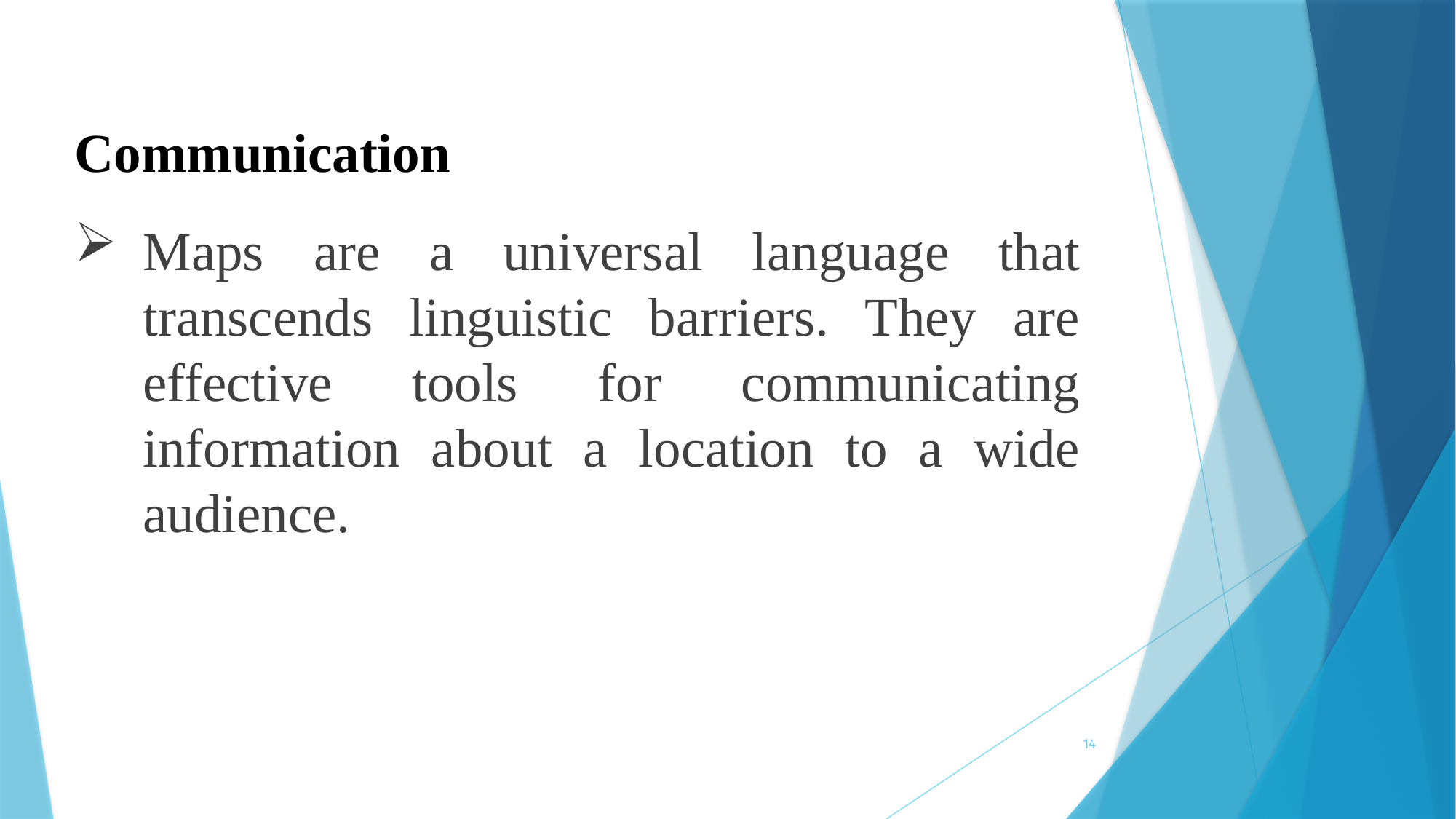

Communication

Maps are a universal language that transcends linguistic barriers. They are effective tools for communicating information about a location to a wide audience.
14